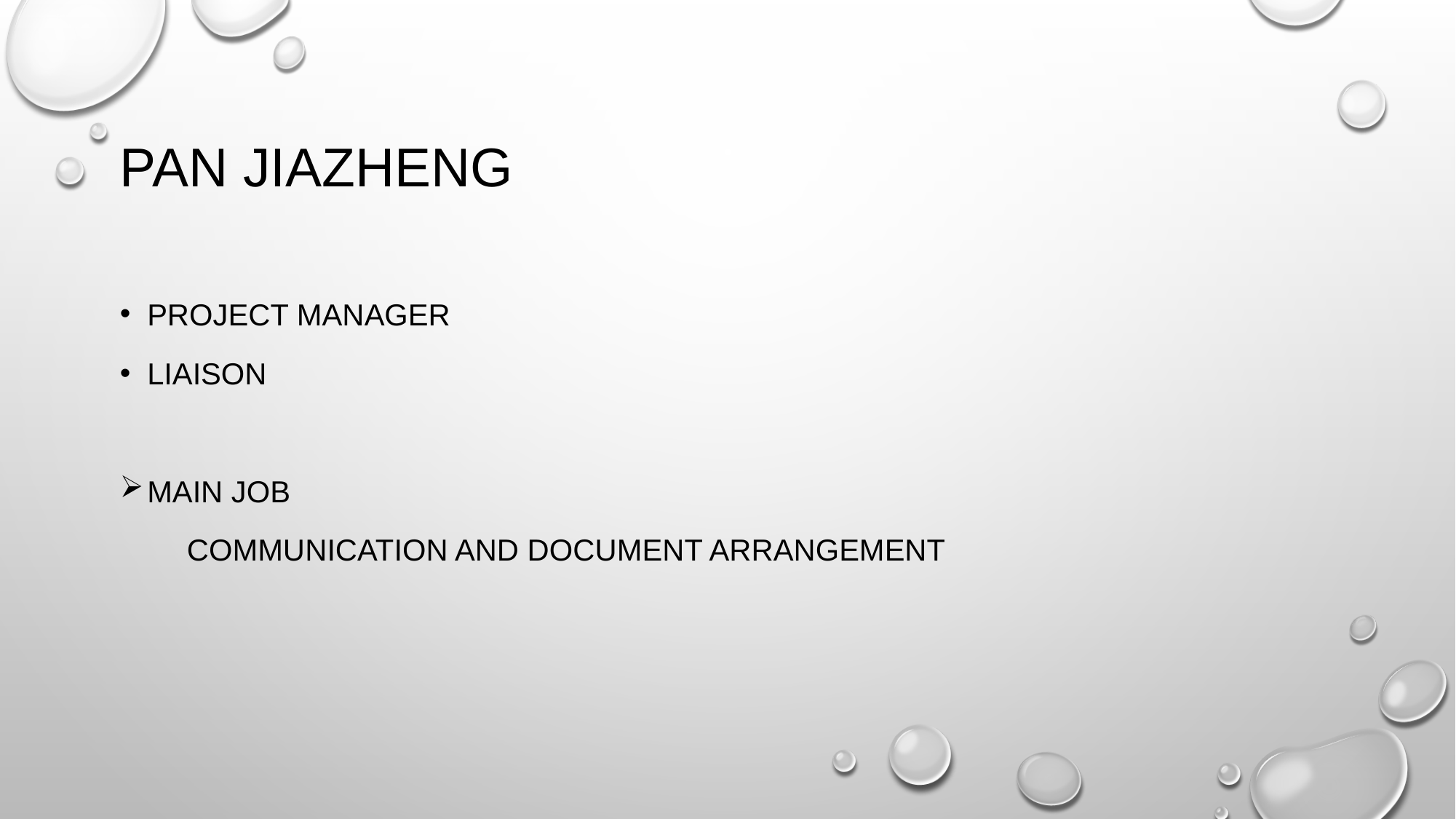

# Pan jiazheng
Project manager
liaison

Main job
        communication and document arrangement